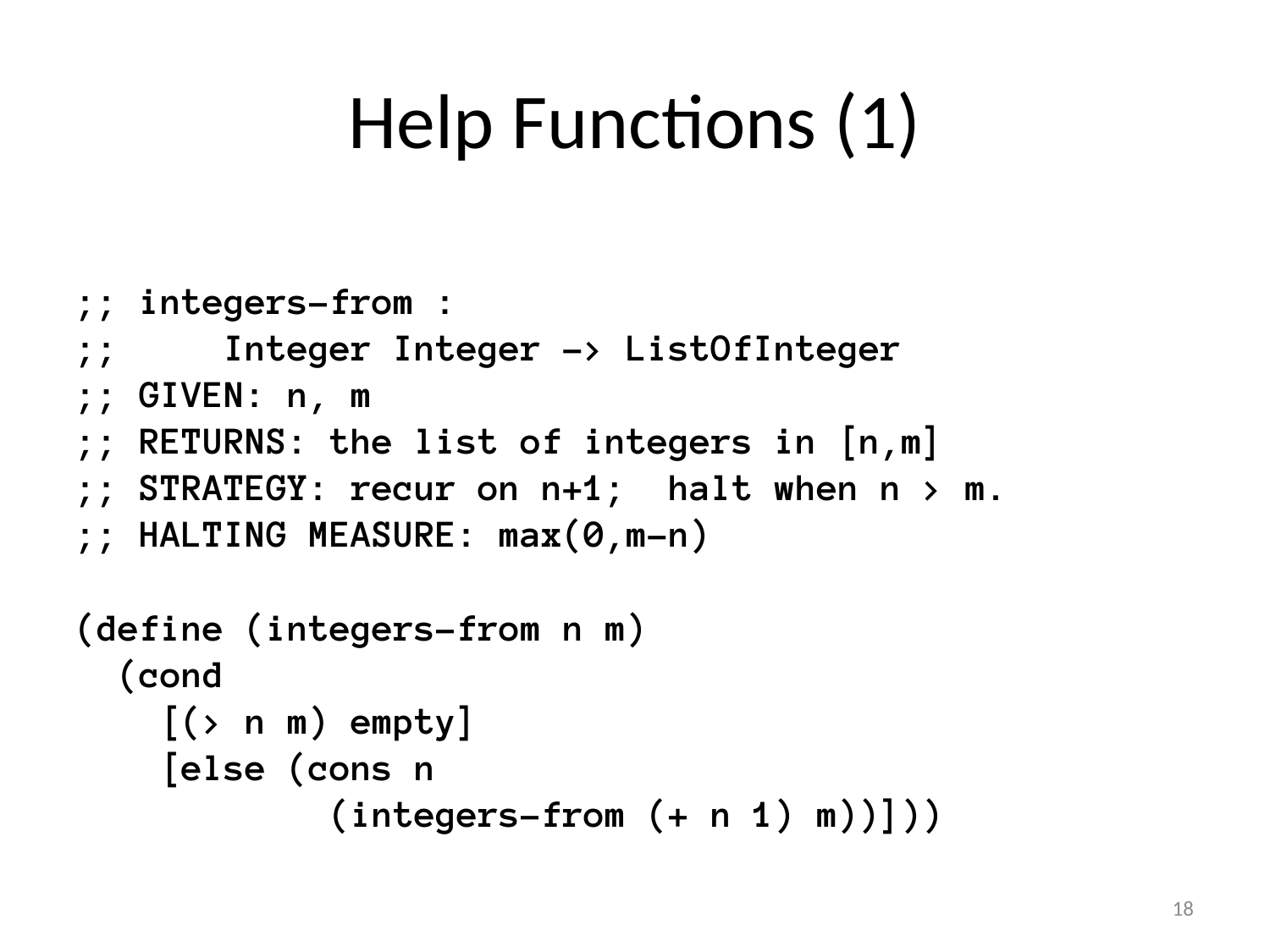

# Help Functions (1)

;; integers-from :
;;     Integer Integer -> ListOfInteger
;; GIVEN: n, m
;; RETURNS: the list of integers in [n,m]
;; STRATEGY: recur on n+1;  halt when n > m.
;; HALTING MEASURE: max(0,m-n)

(define (integers-from n m)
  (cond
    [(> n m) empty]
    [else (cons n
            (integers-from (+ n 1) m))]))

18